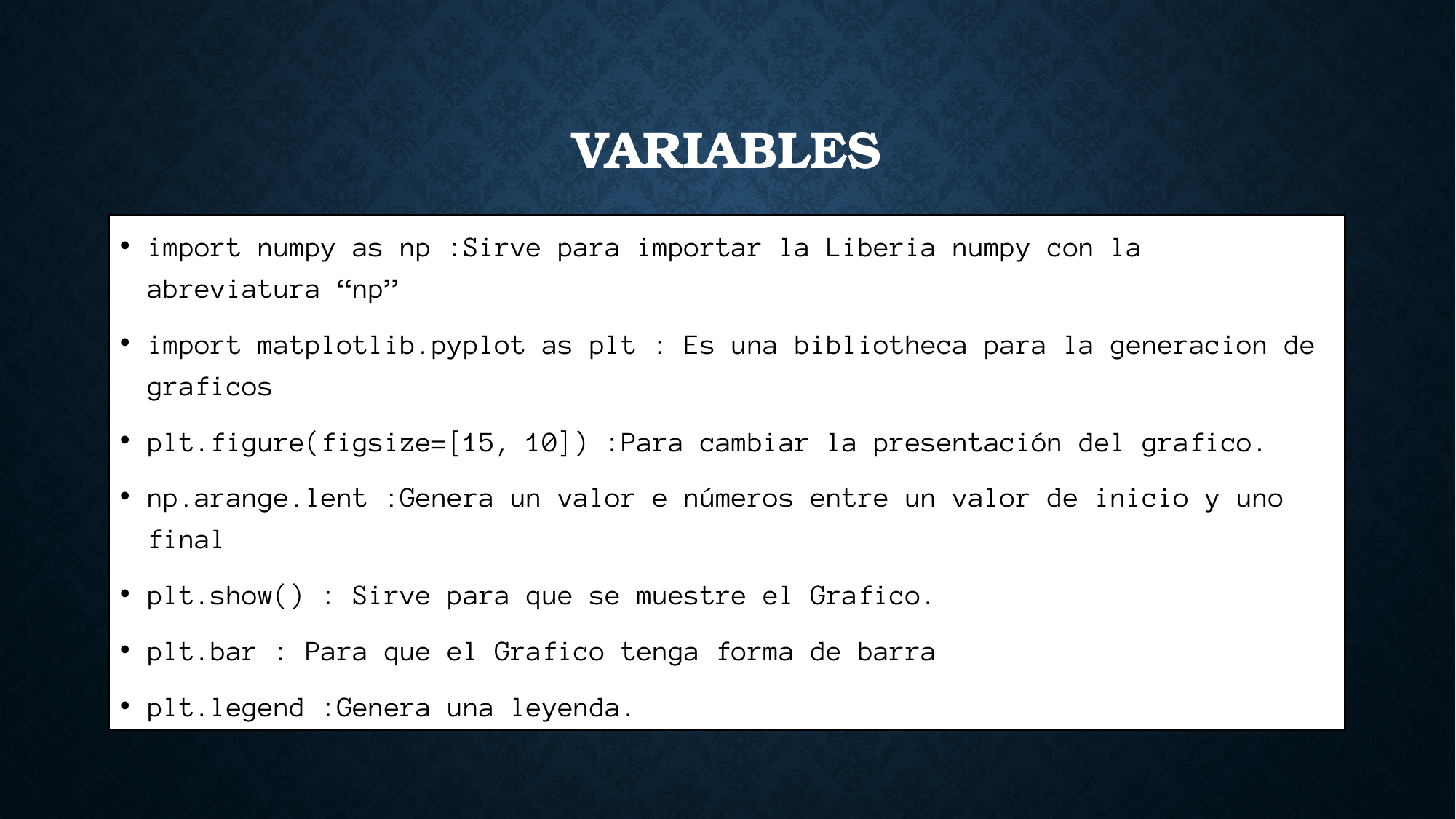

# Variables
import numpy as np :Sirve para importar la Liberia numpy con la abreviatura “np”
import matplotlib.pyplot as plt : Es una bibliotheca para la generacion de graficos
plt.figure(figsize=[15, 10]) :Para cambiar la presentación del grafico.
np.arange.lent :Genera un valor e números entre un valor de inicio y uno final
plt.show() : Sirve para que se muestre el Grafico.
plt.bar : Para que el Grafico tenga forma de barra
plt.legend :Genera una leyenda.